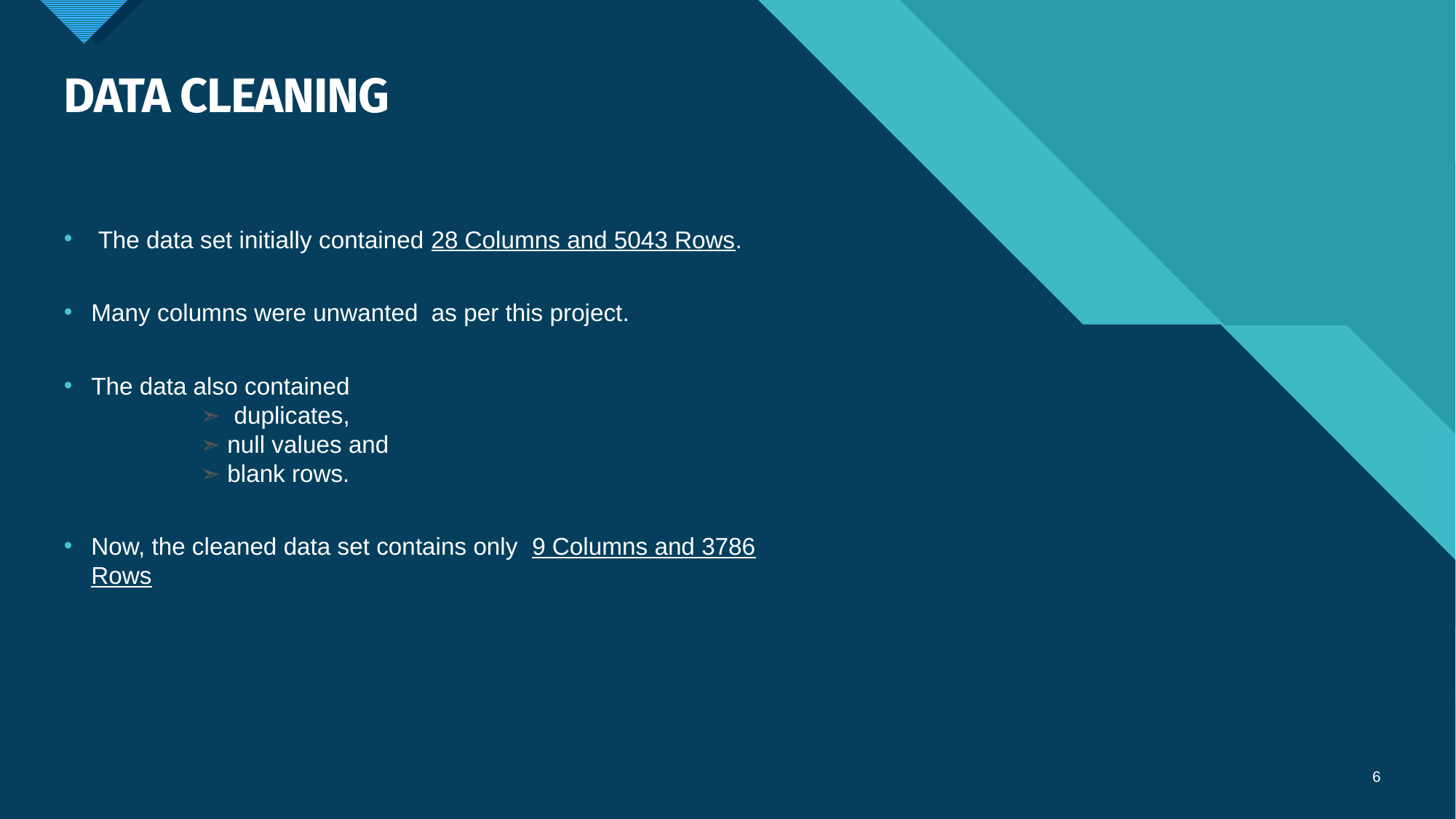

# DATA CLEANING
 The data set initially contained 28 Columns and 5043 Rows.
Many columns were unwanted  as per this project.
The data also contained
	➣  duplicates,
	➣ null values and
	➣ blank rows.
Now, the cleaned data set contains only  9 Columns and 3786 Rows

6